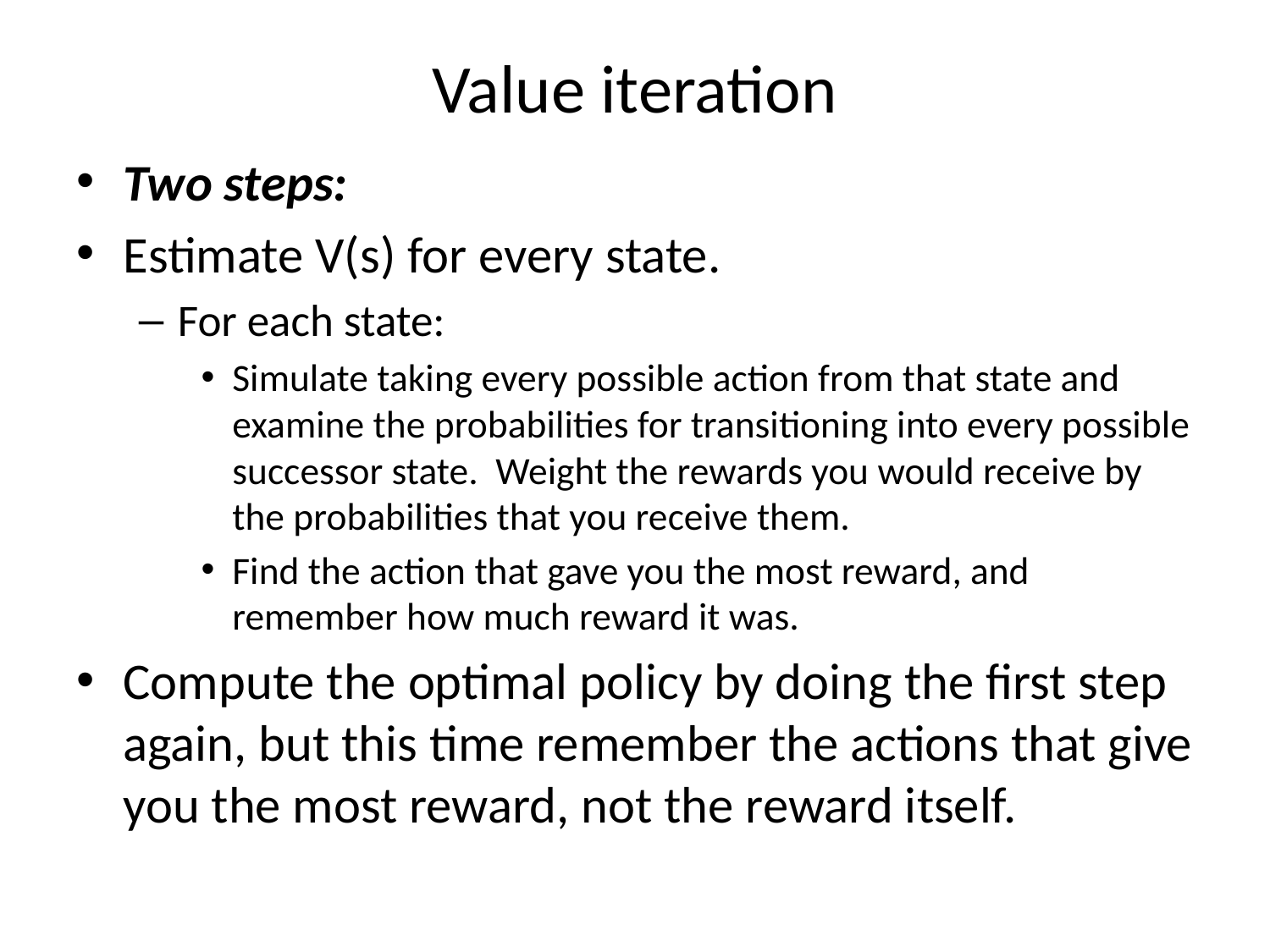

# Value iteration
Two steps:
Estimate V(s) for every state.
For each state:
Simulate taking every possible action from that state and examine the probabilities for transitioning into every possible successor state.  Weight the rewards you would receive by the probabilities that you receive them.
Find the action that gave you the most reward, and remember how much reward it was.
Compute the optimal policy by doing the first step again, but this time remember the actions that give you the most reward, not the reward itself.